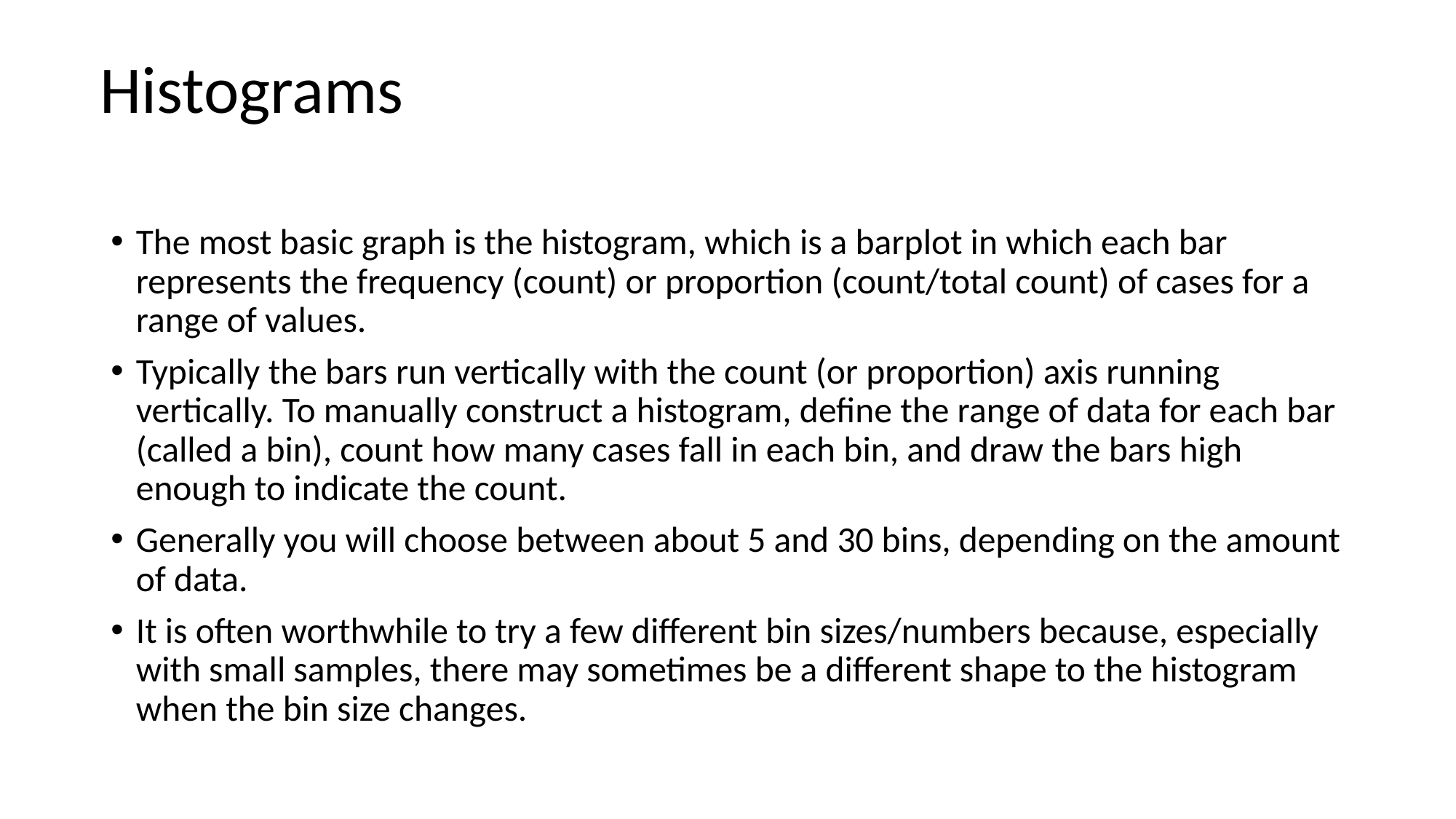

# Histograms
The most basic graph is the histogram, which is a barplot in which each bar represents the frequency (count) or proportion (count/total count) of cases for a range of values.
Typically the bars run vertically with the count (or proportion) axis running vertically. To manually construct a histogram, define the range of data for each bar (called a bin), count how many cases fall in each bin, and draw the bars high enough to indicate the count.
Generally you will choose between about 5 and 30 bins, depending on the amount of data.
It is often worthwhile to try a few different bin sizes/numbers because, especially with small samples, there may sometimes be a different shape to the histogram when the bin size changes.